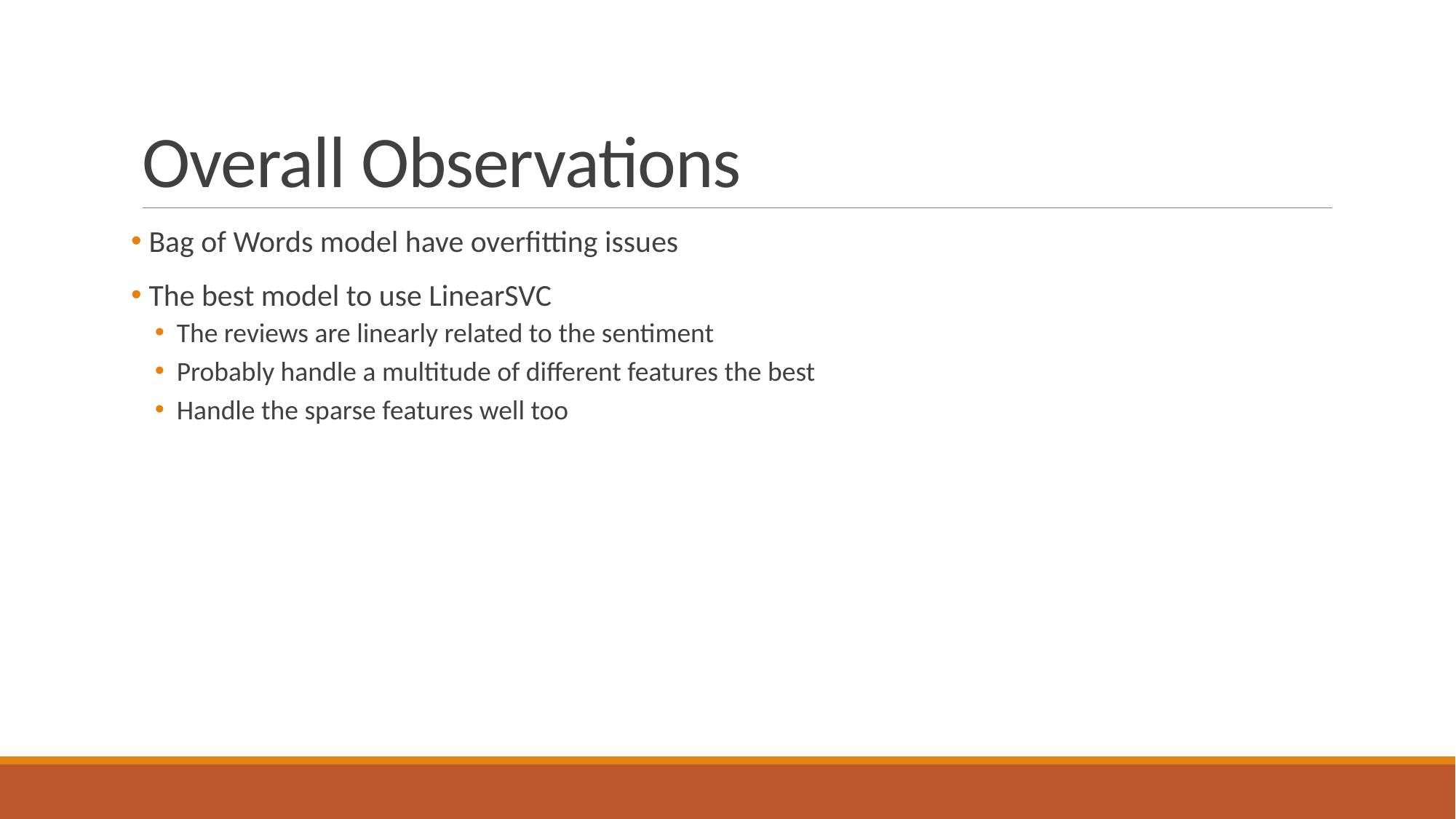

# Overall Observations
 Bag of Words model have overfitting issues
 The best model to use LinearSVC
The reviews are linearly related to the sentiment
Probably handle a multitude of different features the best
Handle the sparse features well too